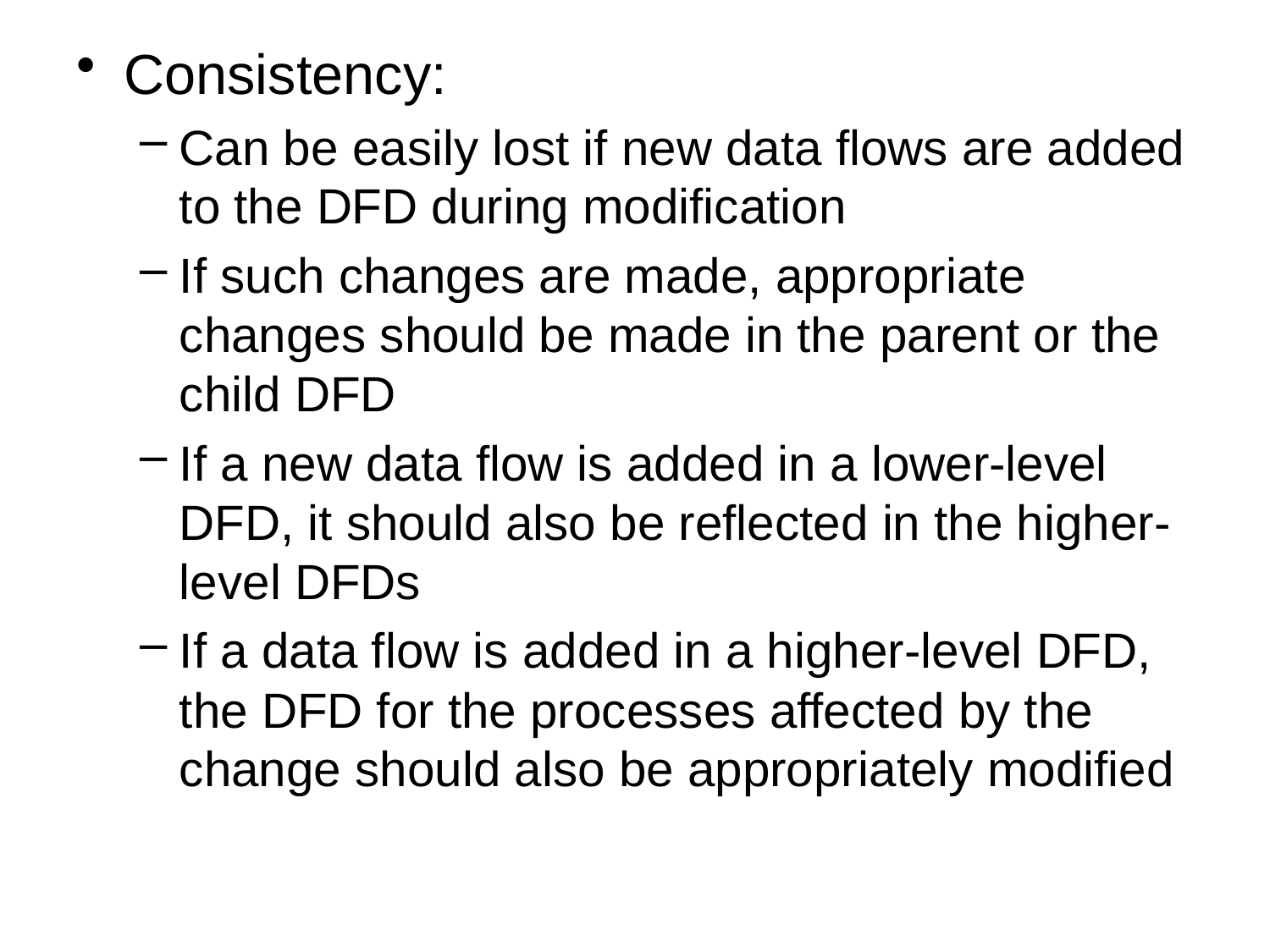

Consistency:
Can be easily lost if new data flows are added to the DFD during modification
If such changes are made, appropriate changes should be made in the parent or the child DFD
If a new data flow is added in a lower-level DFD, it should also be reflected in the higher-level DFDs
If a data flow is added in a higher-level DFD, the DFD for the processes affected by the change should also be appropriately modified